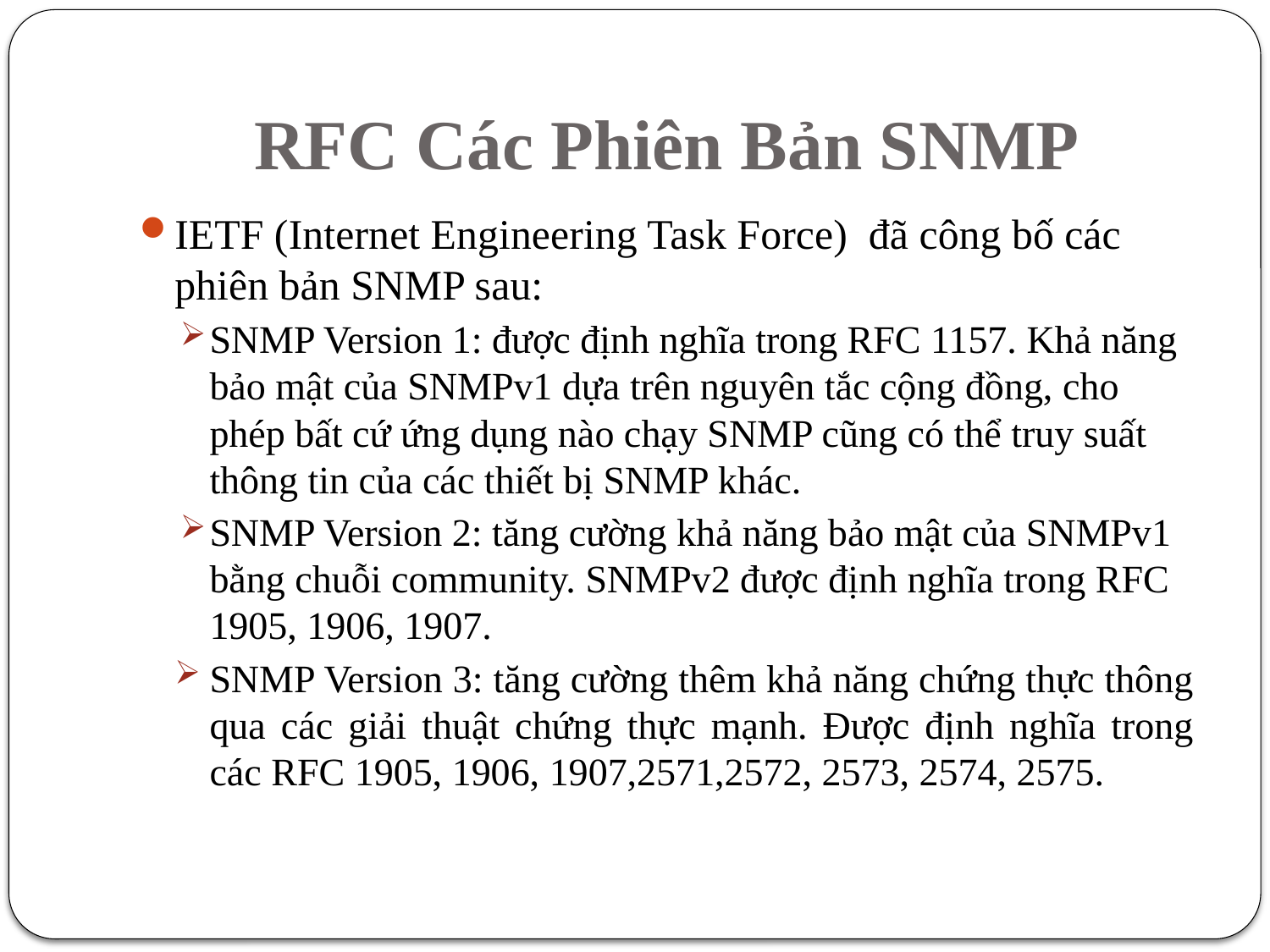

# RFC Các Phiên Bản SNMP
IETF (Internet Engineering Task Force)  đã công bố các phiên bản SNMP sau:
SNMP Version 1: được định nghĩa trong RFC 1157. Khả năng bảo mật của SNMPv1 dựa trên nguyên tắc cộng đồng, cho phép bất cứ ứng dụng nào chạy SNMP cũng có thể truy suất thông tin của các thiết bị SNMP khác.
SNMP Version 2: tăng cường khả năng bảo mật của SNMPv1 bằng chuỗi community. SNMPv2 được định nghĩa trong RFC 1905, 1906, 1907.
SNMP Version 3: tăng cường thêm khả năng chứng thực thông qua các giải thuật chứng thực mạnh. Được định nghĩa trong các RFC 1905, 1906, 1907,2571,2572, 2573, 2574, 2575.